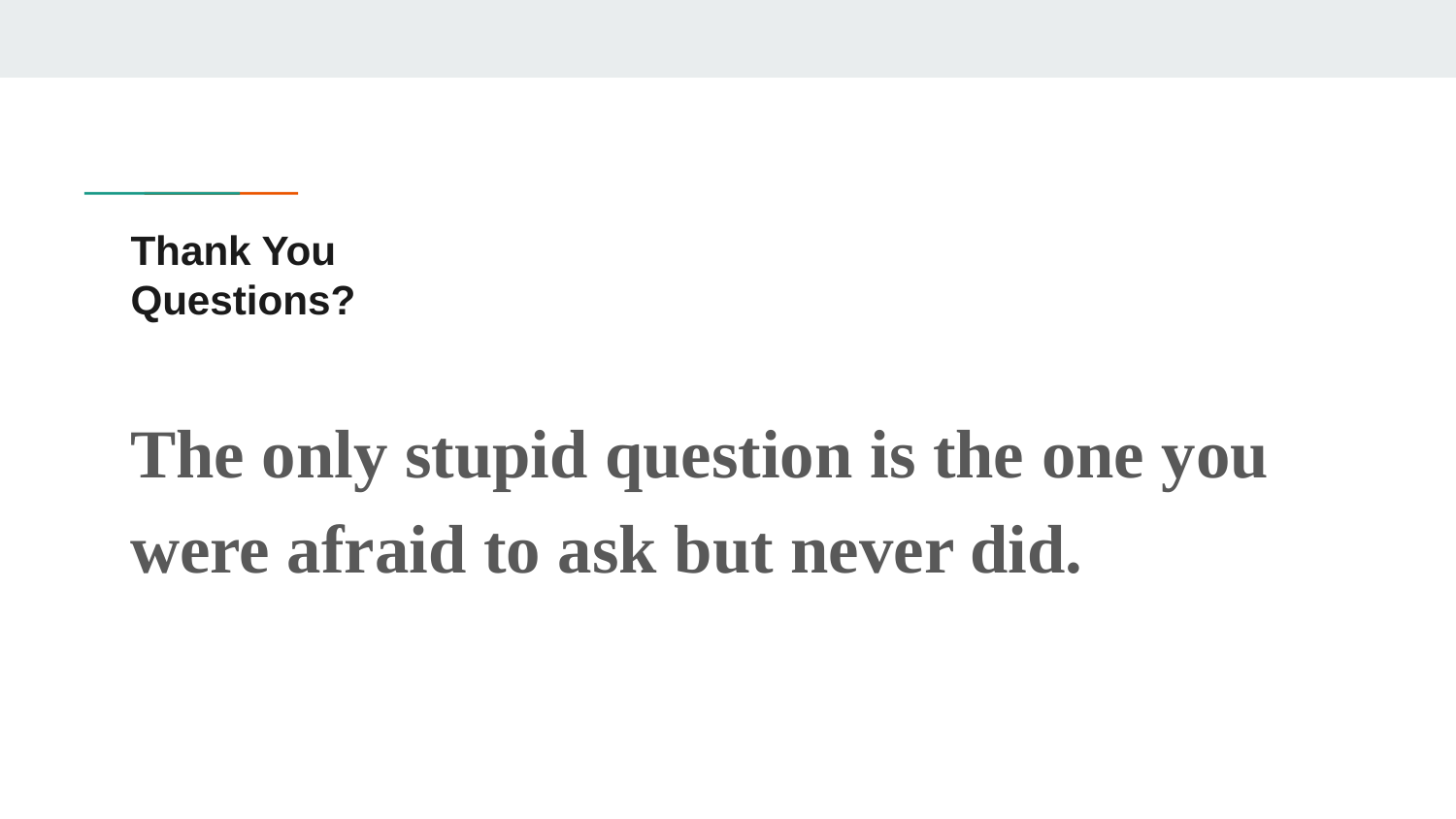

# Thank You
Questions?
The only stupid question is the one you were afraid to ask but never did.